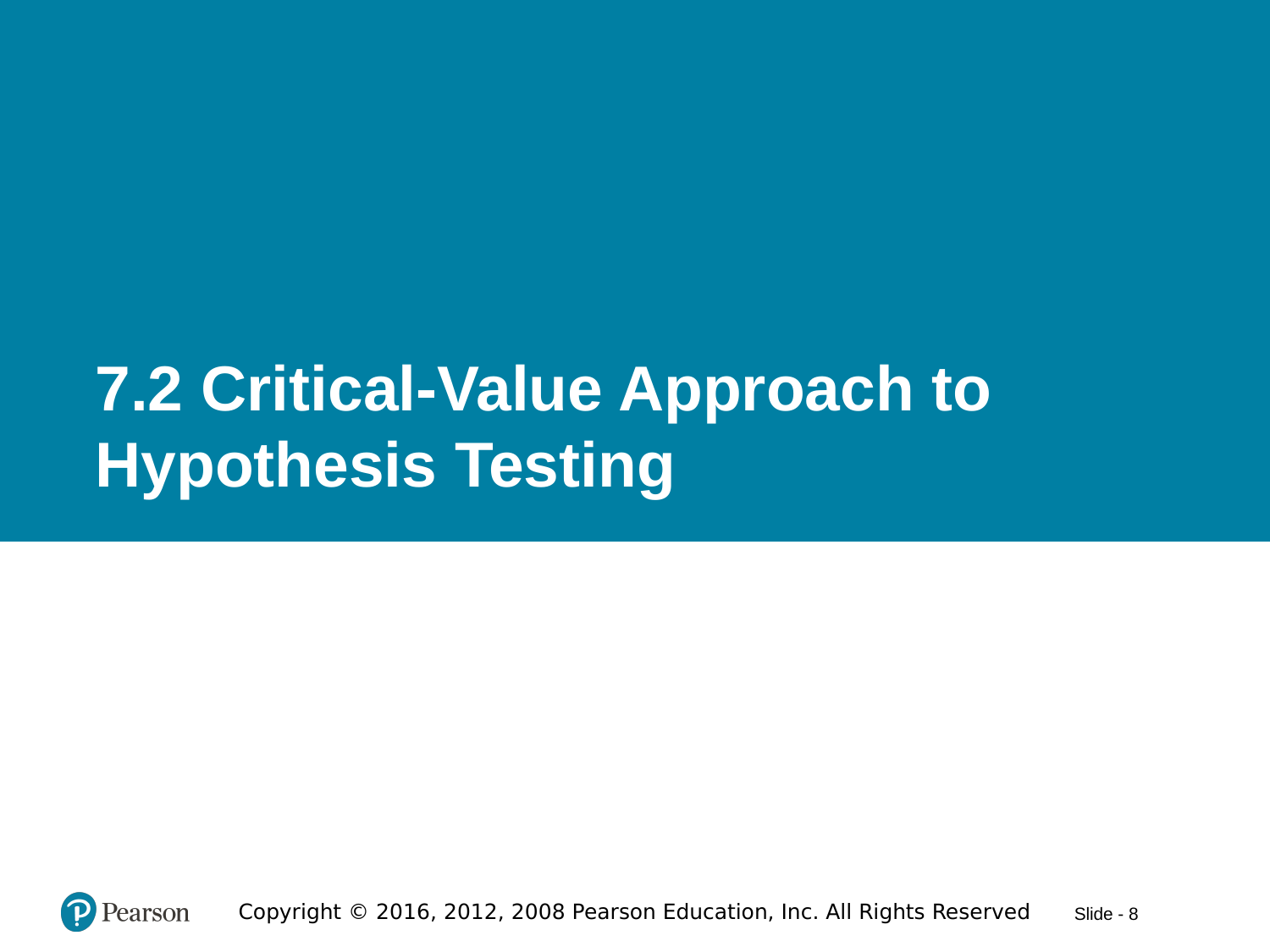

# 7.2 Critical-Value Approach to Hypothesis Testing